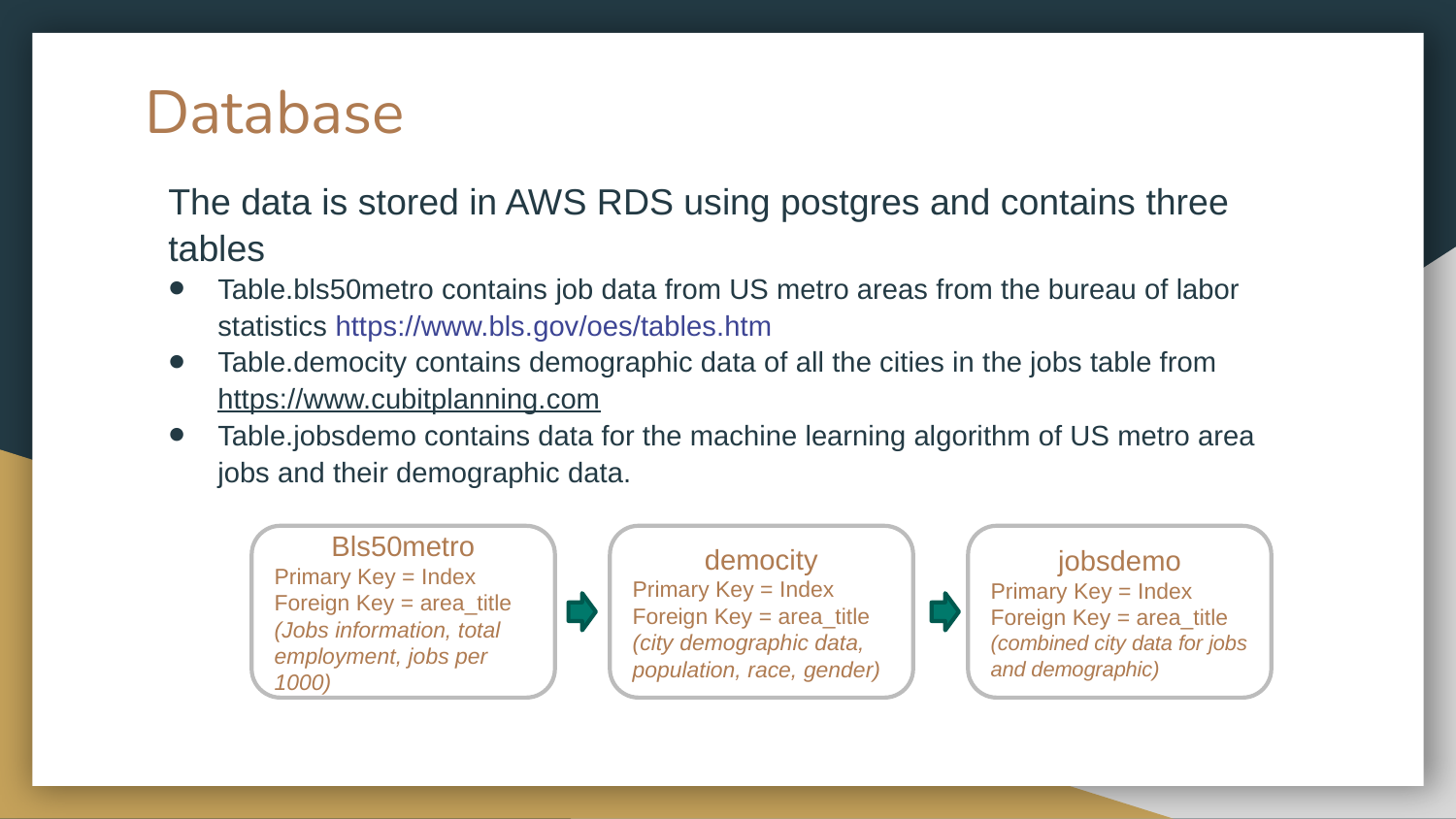

# Database
The data is stored in AWS RDS using postgres and contains three tables
Table.bls50metro contains job data from US metro areas from the bureau of labor statistics https://www.bls.gov/oes/tables.htm
Table.democity contains demographic data of all the cities in the jobs table from https://www.cubitplanning.com
Table.jobsdemo contains data for the machine learning algorithm of US metro area jobs and their demographic data.

Bls50metro
Primary Key = Index
Foreign Key = area_title
(Jobs information, total employment, jobs per 1000)
democity
Primary Key = Index
Foreign Key = area_title
(city demographic data, population, race, gender)
jobsdemo
Primary Key = Index
Foreign Key = area_title
(combined city data for jobs and demographic)